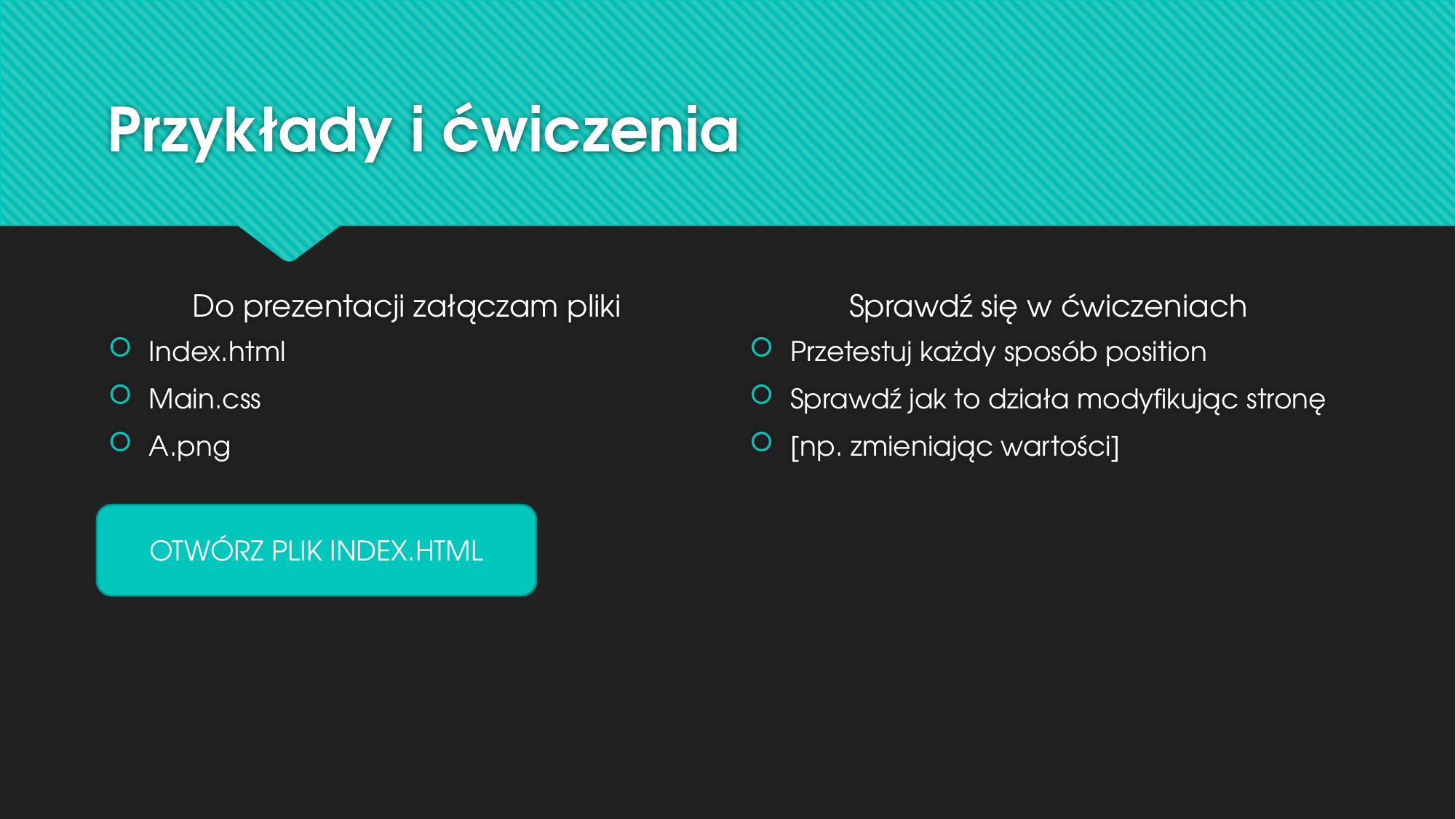

# Przykłady i ćwiczenia
Do prezentacji załączam pliki
Sprawdź się w ćwiczeniach
Index.html
Main.css
A.png
Przetestuj każdy sposób position
Sprawdź jak to działa modyfikując stronę
[np. zmieniając wartości]
OTWÓRZ PLIK INDEX.HTML